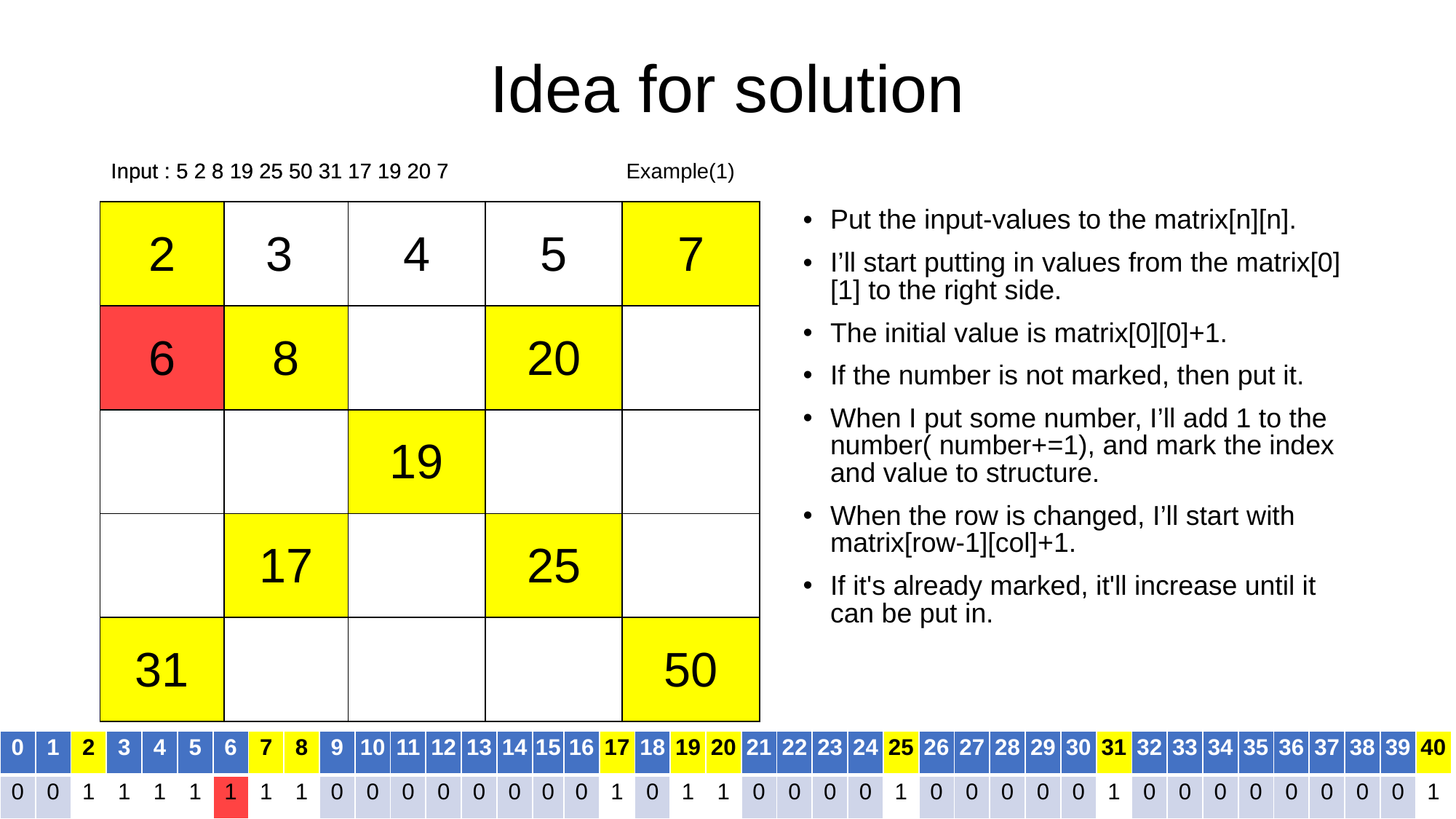

# Idea for solution
Input : 5 2 8 19 25 50 31 17 19 20 7
Input : 5 2 8 19 25 50 31 17 19 20 7
Example(1)
| 2 | 3 | 4 | 5 | 7 |
| --- | --- | --- | --- | --- |
| 6 | 8 |  | 20 |  |
|  |  | 19 |  |  |
|  | 17 |  | 25 |  |
| 31 |  |  |  | 50 |
Put the input-values to the matrix[n][n].
I’ll start putting in values from the matrix[0][1] to the right side.
The initial value is matrix[0][0]+1.
If the number is not marked, then put it.
When I put some number, I’ll add 1 to the number( number+=1), and mark the index and value to structure.
When the row is changed, I’ll start with matrix[row-1][col]+1.
If it's already marked, it'll increase until it can be put in.
| 0 | 1 | 2 | 3 | 4 | 5 | 6 | 7 | 8 | 9 | 10 | 11 | 12 | 13 | 14 | 15 | 16 | 17 | 18 | 19 | 20 | 21 | 22 | 23 | 24 | 25 | 26 | 27 | 28 | 29 | 30 | 31 | 32 | 33 | 34 | 35 | 36 | 37 | 38 | 39 | 40 |
| --- | --- | --- | --- | --- | --- | --- | --- | --- | --- | --- | --- | --- | --- | --- | --- | --- | --- | --- | --- | --- | --- | --- | --- | --- | --- | --- | --- | --- | --- | --- | --- | --- | --- | --- | --- | --- | --- | --- | --- | --- |
| 0 | 0 | 1 | 1 | 1 | 1 | 1 | 1 | 1 | 0 | 0 | 0 | 0 | 0 | 0 | 0 | 0 | 1 | 0 | 1 | 1 | 0 | 0 | 0 | 0 | 1 | 0 | 0 | 0 | 0 | 0 | 1 | 0 | 0 | 0 | 0 | 0 | 0 | 0 | 0 | 1 |
Example(1)